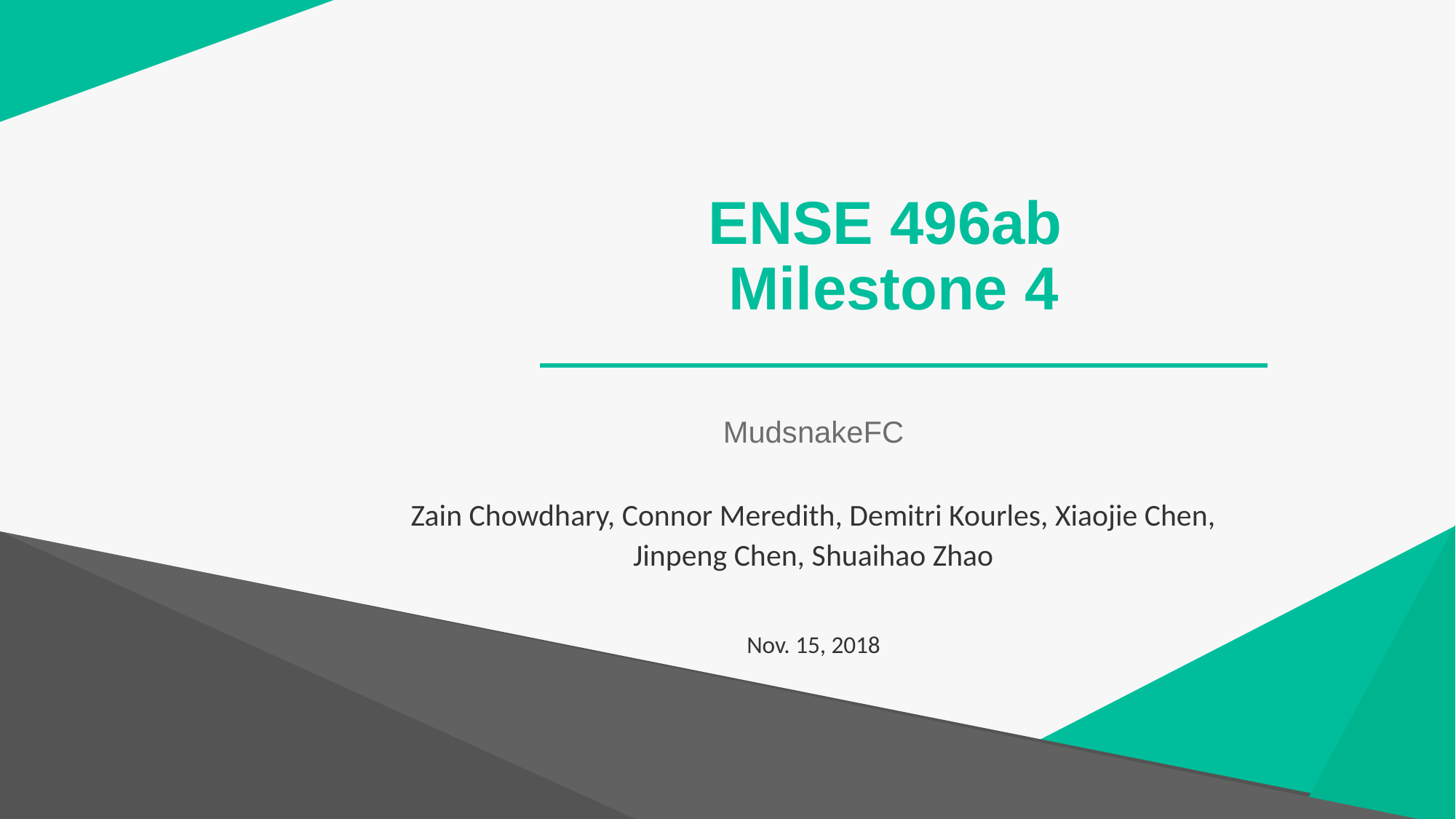

# ENSE 496ab Milestone 4
MudsnakeFC

Zain Chowdhary, Connor Meredith, Demitri Kourles, Xiaojie Chen, Jinpeng Chen, Shuaihao Zhao

Nov. 15, 2018